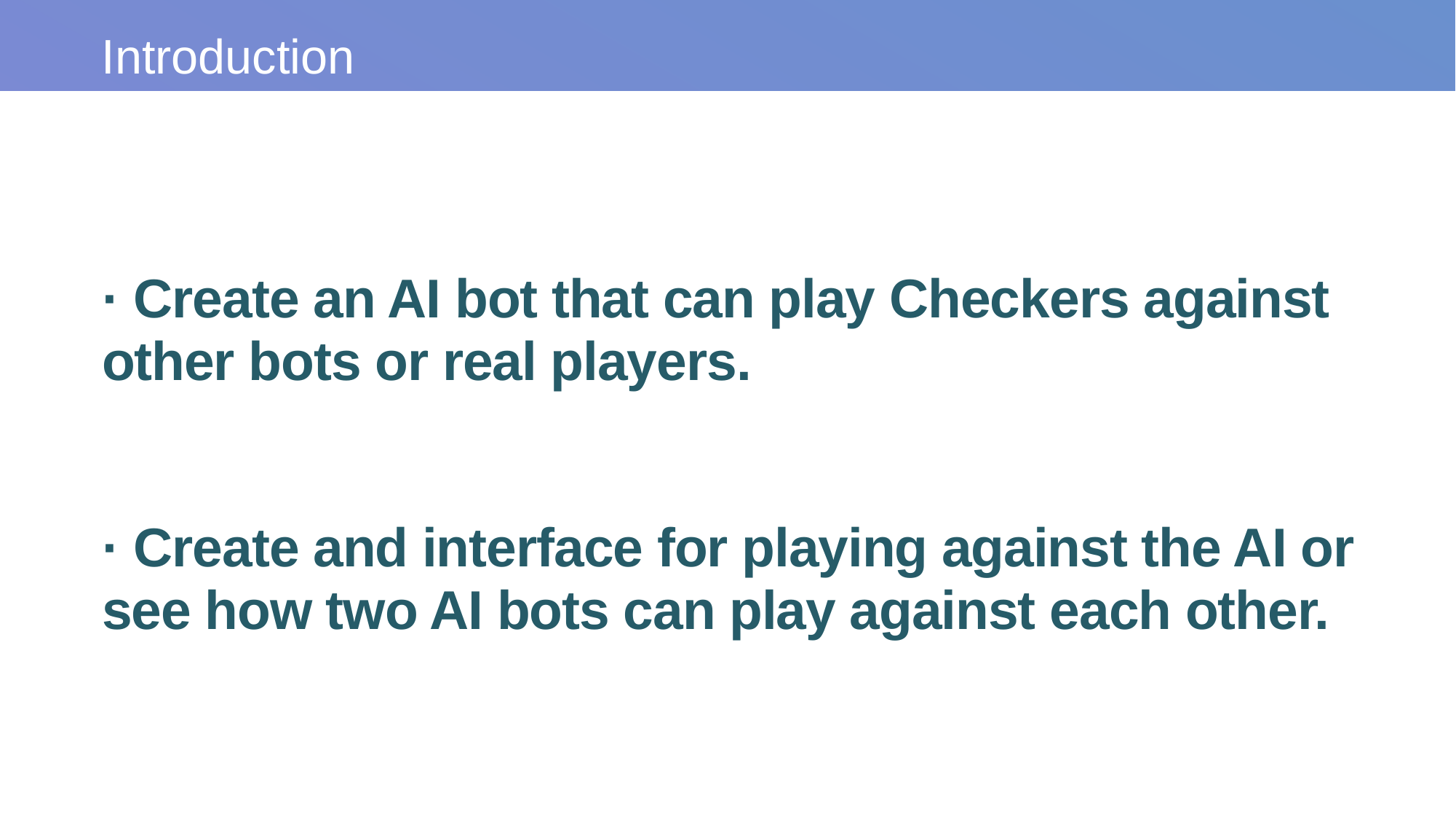

Introduction
# · Create an AI bot that can play Checkers against other bots or real players. · Create and interface for playing against the AI or see how two AI bots can play against each other.